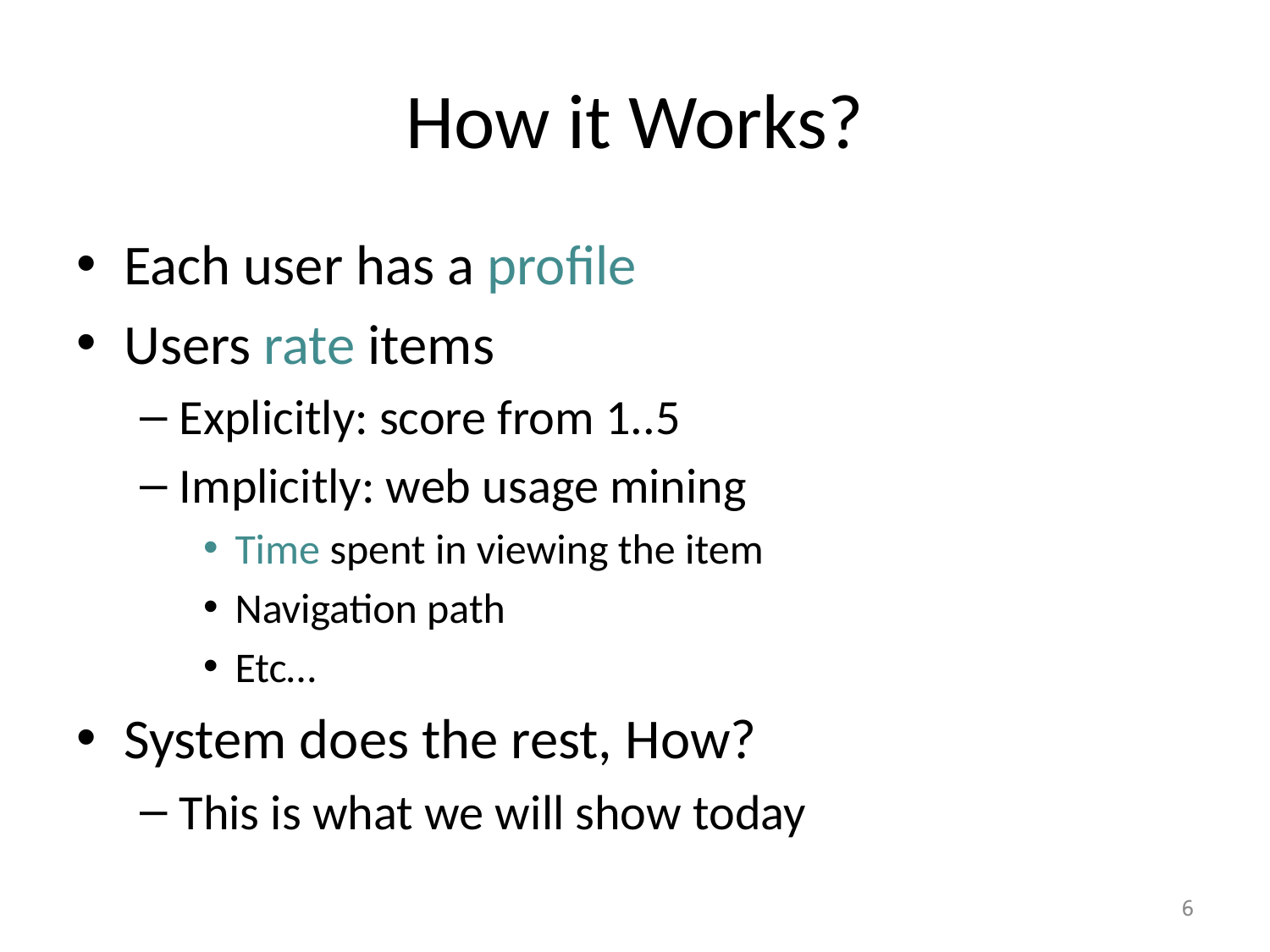

# How it Works?
Each user has a profile
Users rate items
Explicitly: score from 1..5
Implicitly: web usage mining
Time spent in viewing the item
Navigation path
Etc…
System does the rest, How?
This is what we will show today
6